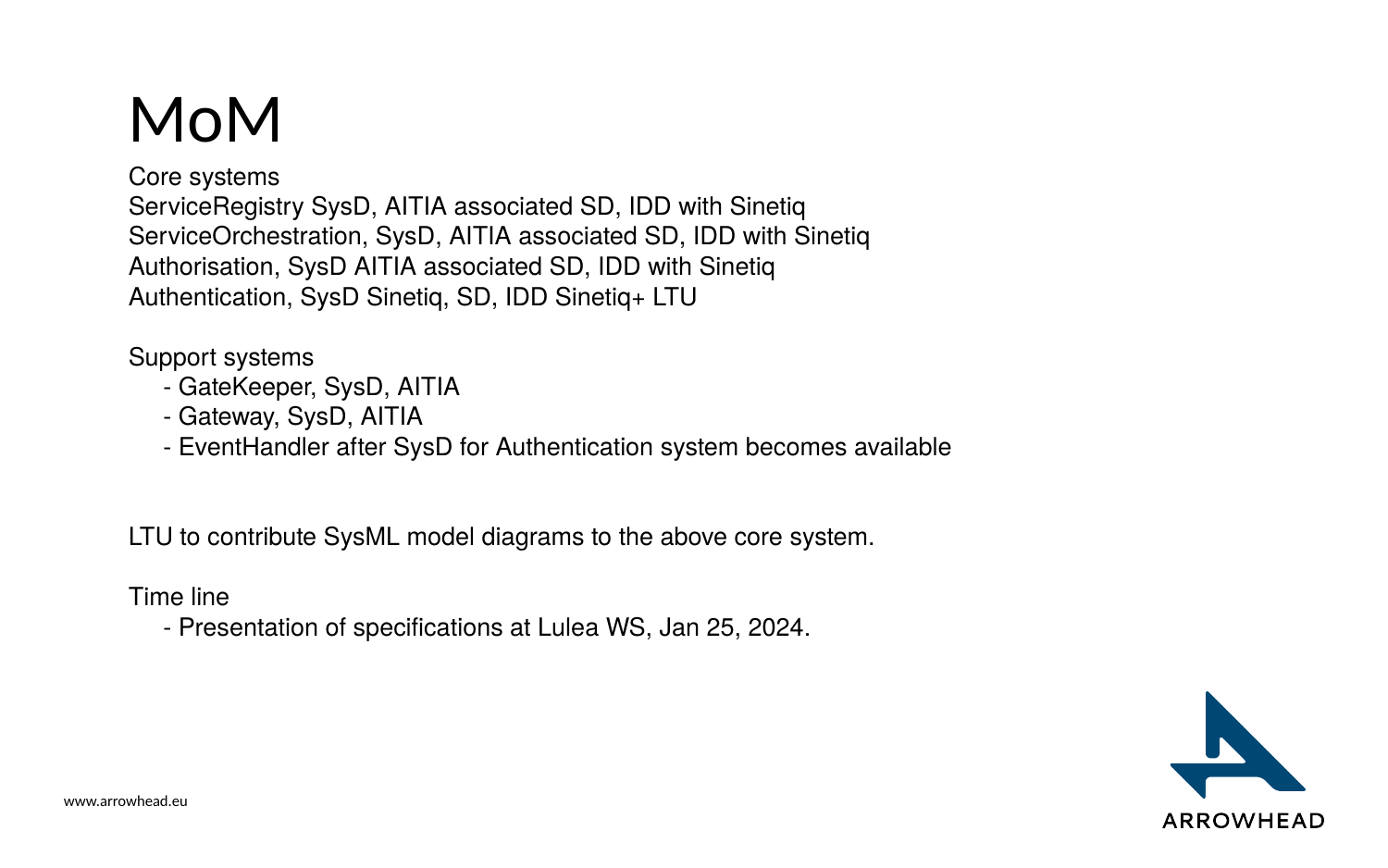

# MoM
Core systems
ServiceRegistry SysD, AITIA associated SD, IDD with Sinetiq
ServiceOrchestration, SysD, AITIA associated SD, IDD with Sinetiq
Authorisation, SysD AITIA associated SD, IDD with Sinetiq
Authentication, SysD Sinetiq, SD, IDD Sinetiq+ LTU

Support systems
- GateKeeper, SysD, AITIA
- Gateway, SysD, AITIA
- EventHandler after SysD for Authentication system becomes available

LTU to contribute SysML model diagrams to the above core system.

Time line
- Presentation of specifications at Lulea WS, Jan 25, 2024.